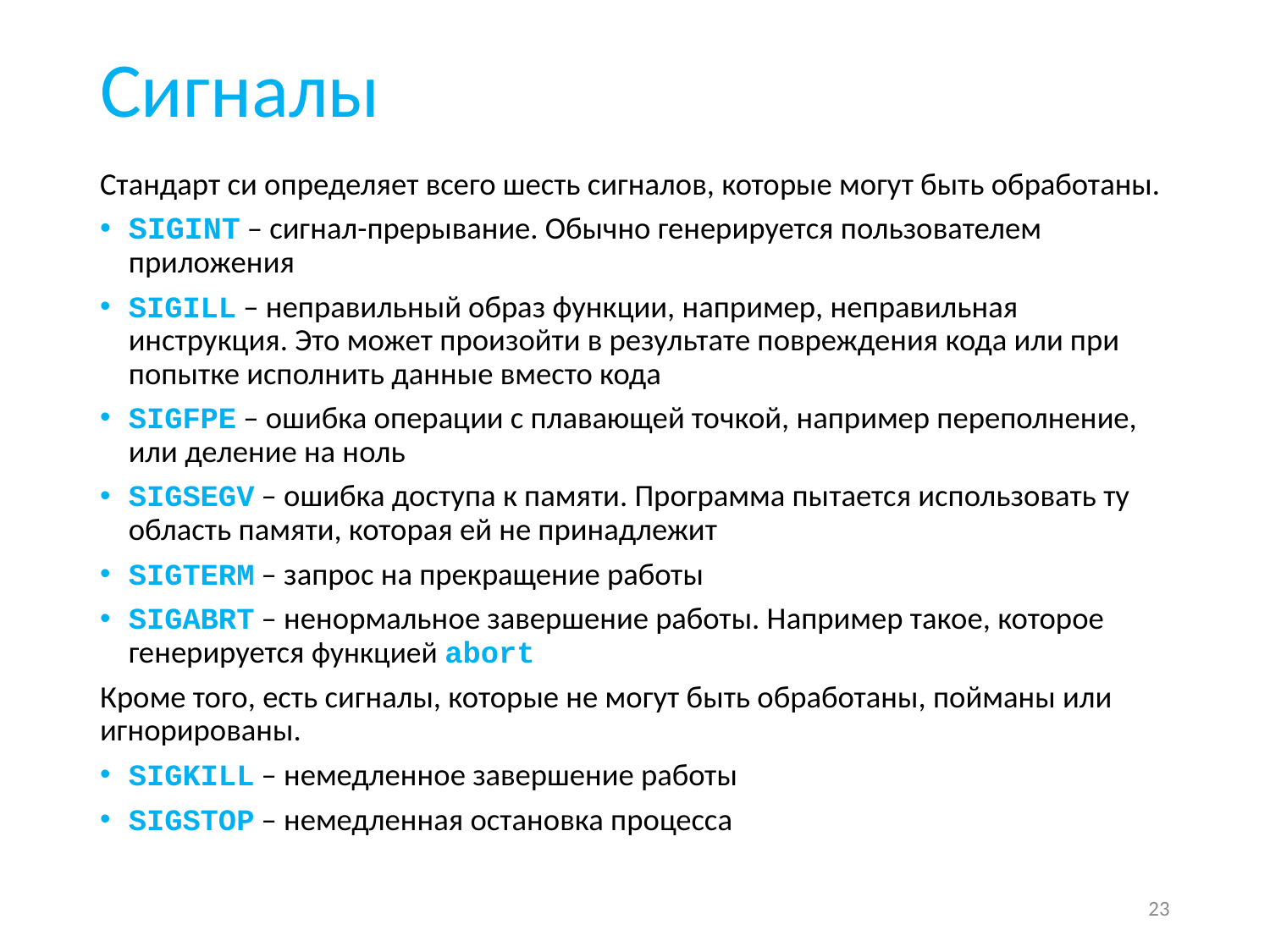

# Сигналы
Стандарт си определяет всего шесть сигналов, которые могут быть обработаны.
SIGINT – сигнал-прерывание. Обычно генерируется пользователем приложения
SIGILL – неправильный образ функции, например, неправильная инструкция. Это может произойти в результате повреждения кода или при попытке исполнить данные вместо кода
SIGFPE – ошибка операции с плавающей точкой, например переполнение, или деление на ноль
SIGSEGV – ошибка доступа к памяти. Программа пытается использовать ту область памяти, которая ей не принадлежит
SIGTERM – запрос на прекращение работы
SIGABRT – ненормальное завершение работы. Например такое, которое генерируется функцией abort
Кроме того, есть сигналы, которые не могут быть обработаны, пойманы или игнорированы.
SIGKILL – немедленное завершение работы
SIGSTOP – немедленная остановка процесса

23